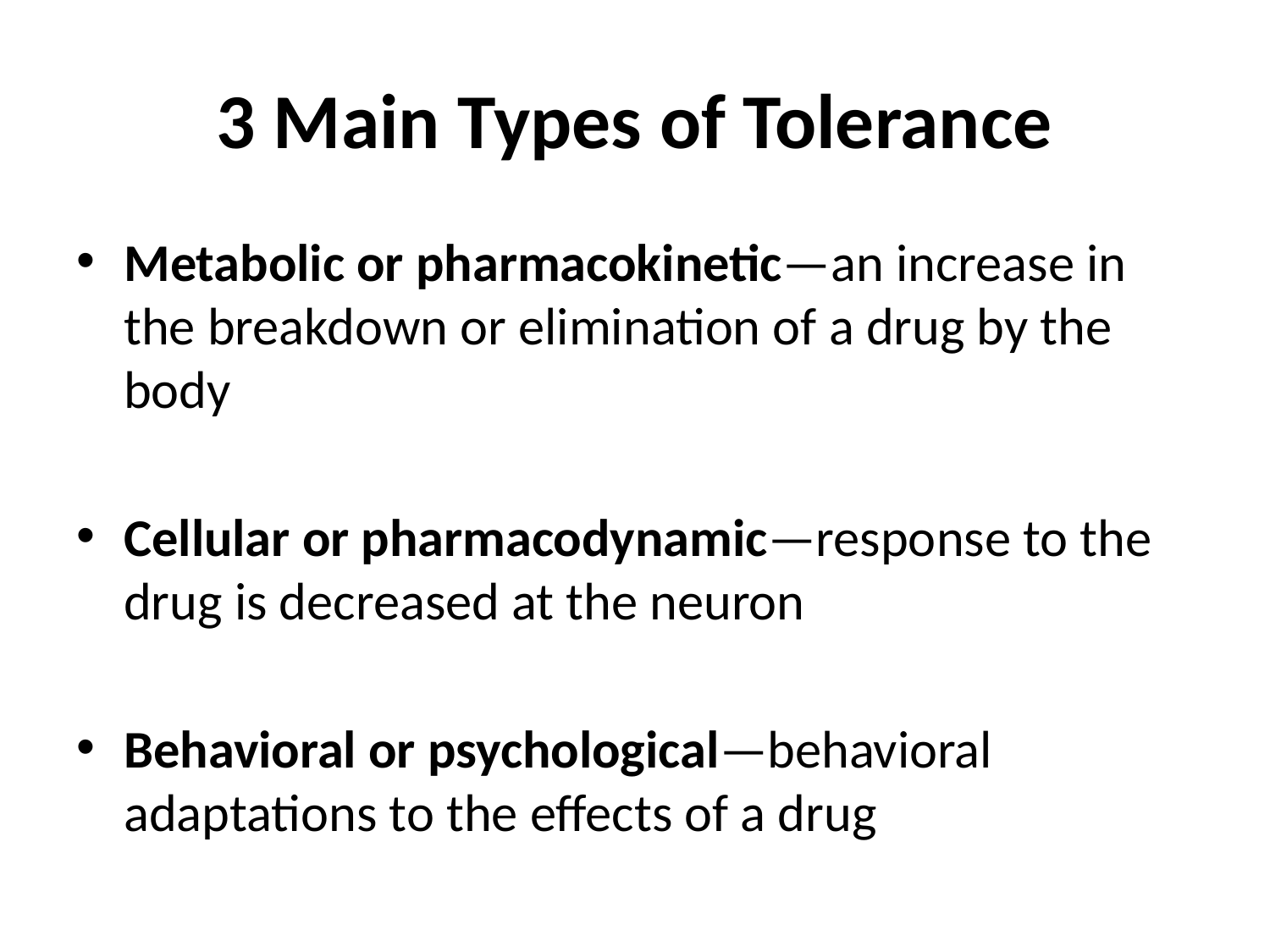

# 3 Main Types of Tolerance
Metabolic or pharmacokinetic—an increase in the breakdown or elimination of a drug by the body

Cellular or pharmacodynamic—response to the drug is decreased at the neuron

Behavioral or psychological—behavioral adaptations to the effects of a drug